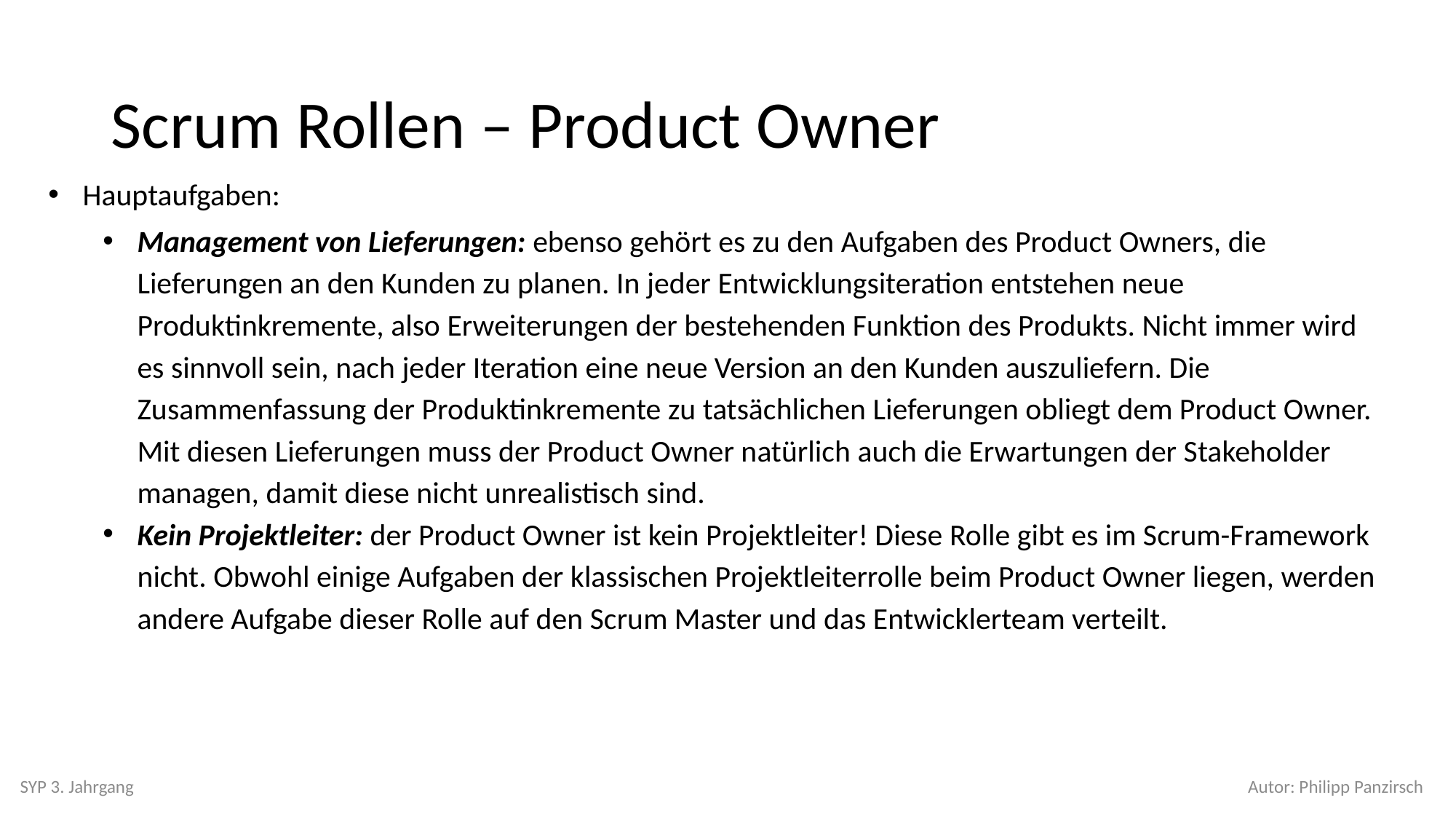

# Scrum Rollen – Product Owner
Hauptaufgaben:
Management von Lieferungen: ebenso gehört es zu den Aufgaben des Product Owners, die Lieferungen an den Kunden zu planen. In jeder Entwicklungsiteration entstehen neue Produktinkremente, also Erweiterungen der bestehenden Funktion des Produkts. Nicht immer wird es sinnvoll sein, nach jeder Iteration eine neue Version an den Kunden auszuliefern. Die Zusammenfassung der Produktinkremente zu tatsächlichen Lieferungen obliegt dem Product Owner. Mit diesen Lieferungen muss der Product Owner natürlich auch die Erwartungen der Stakeholder managen, damit diese nicht unrealistisch sind.
Kein Projektleiter: der Product Owner ist kein Projektleiter! Diese Rolle gibt es im Scrum-Framework nicht. Obwohl einige Aufgaben der klassischen Projektleiterrolle beim Product Owner liegen, werden andere Aufgabe dieser Rolle auf den Scrum Master und das Entwicklerteam verteilt.

SYP 3. Jahrgang
Autor: Philipp Panzirsch